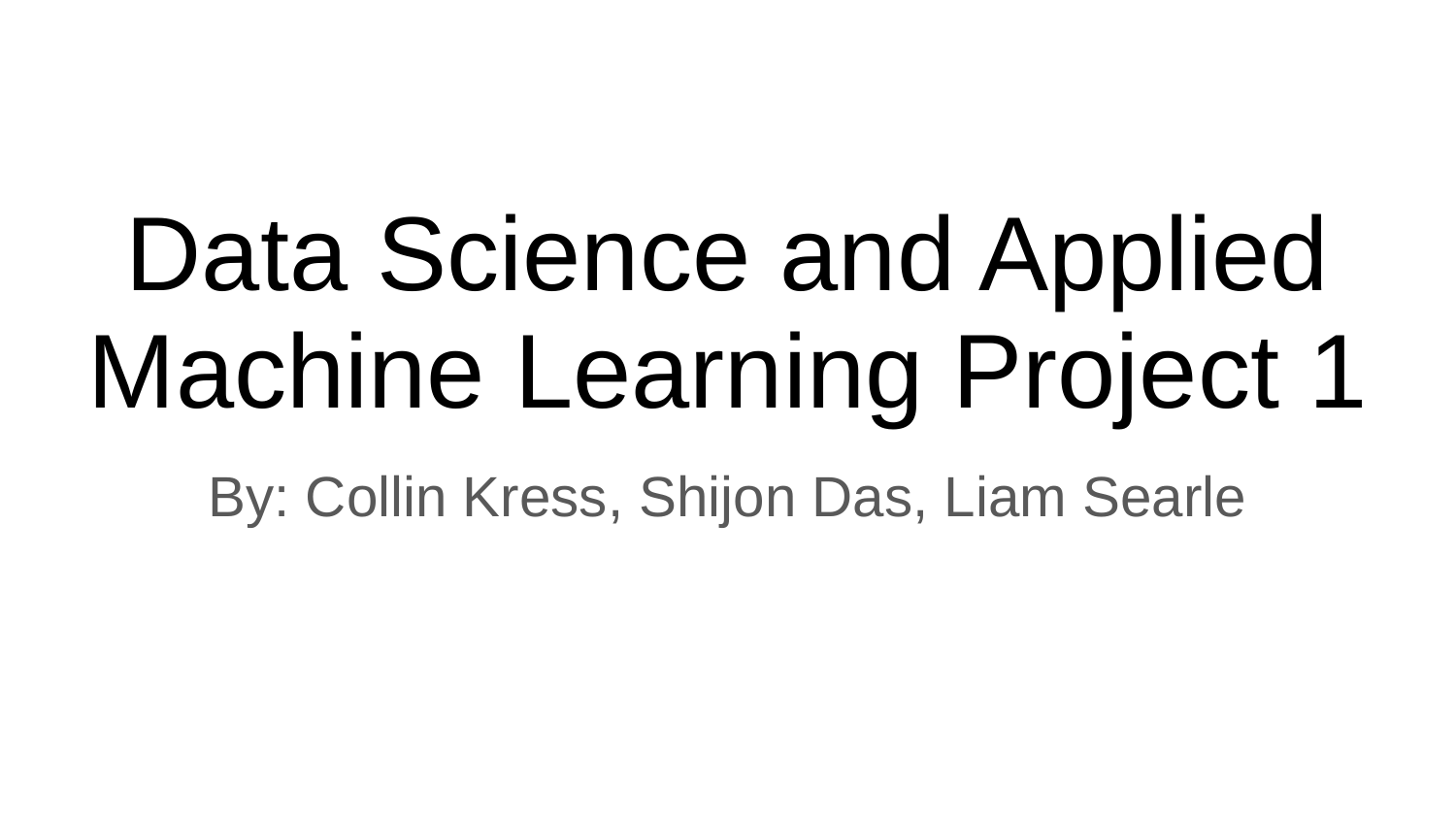

# Data Science and Applied Machine Learning Project 1
By: Collin Kress, Shijon Das, Liam Searle